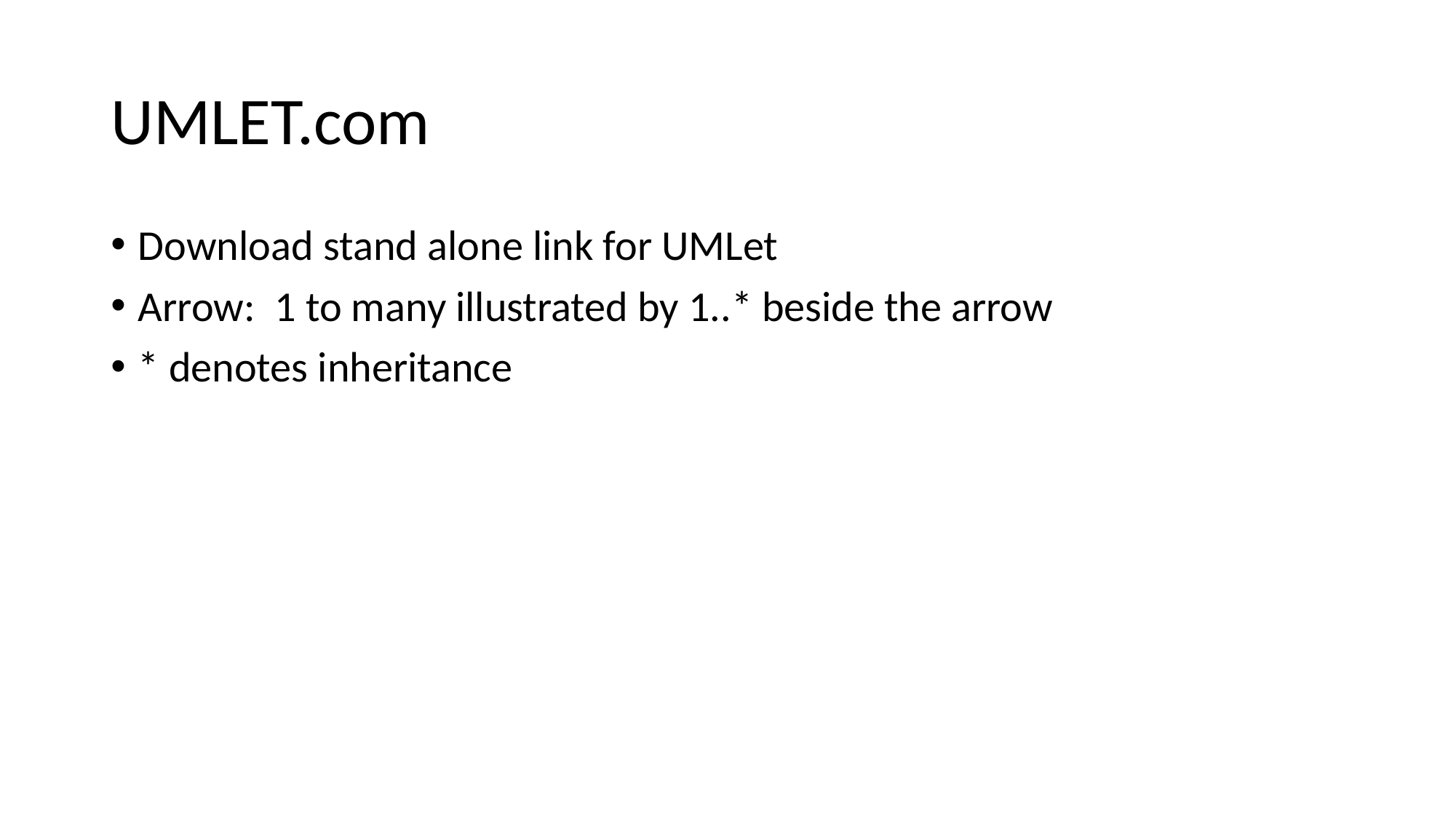

# UMLET.com
Download stand alone link for UMLet
Arrow:  1 to many illustrated by 1..* beside the arrow
* denotes inheritance